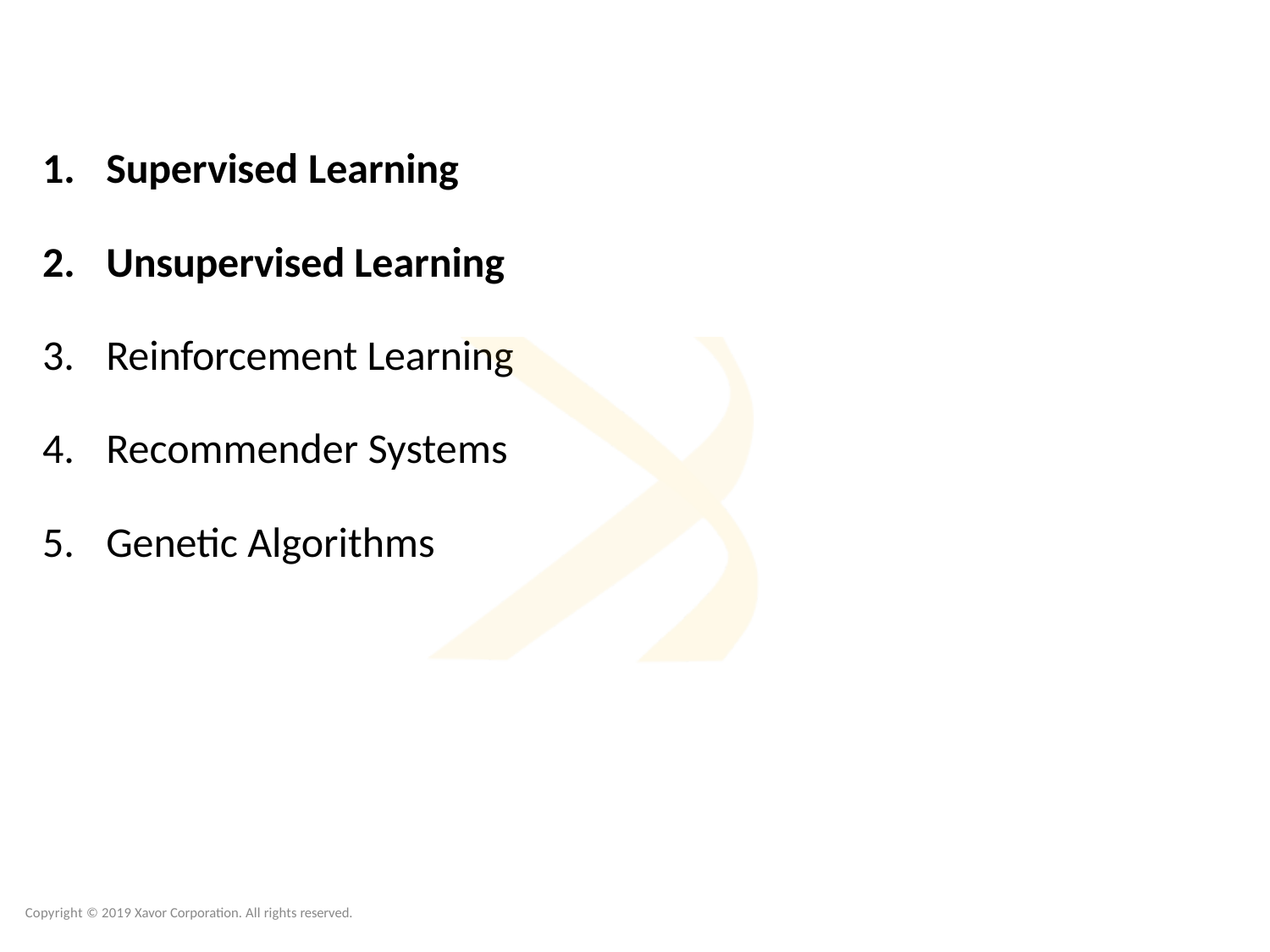

# Types of Machine Learning
Supervised Learning

Unsupervised Learning

Reinforcement Learning

Recommender Systems

Genetic Algorithms

Copyright © 2019 Xavor Corporation. All rights reserved.